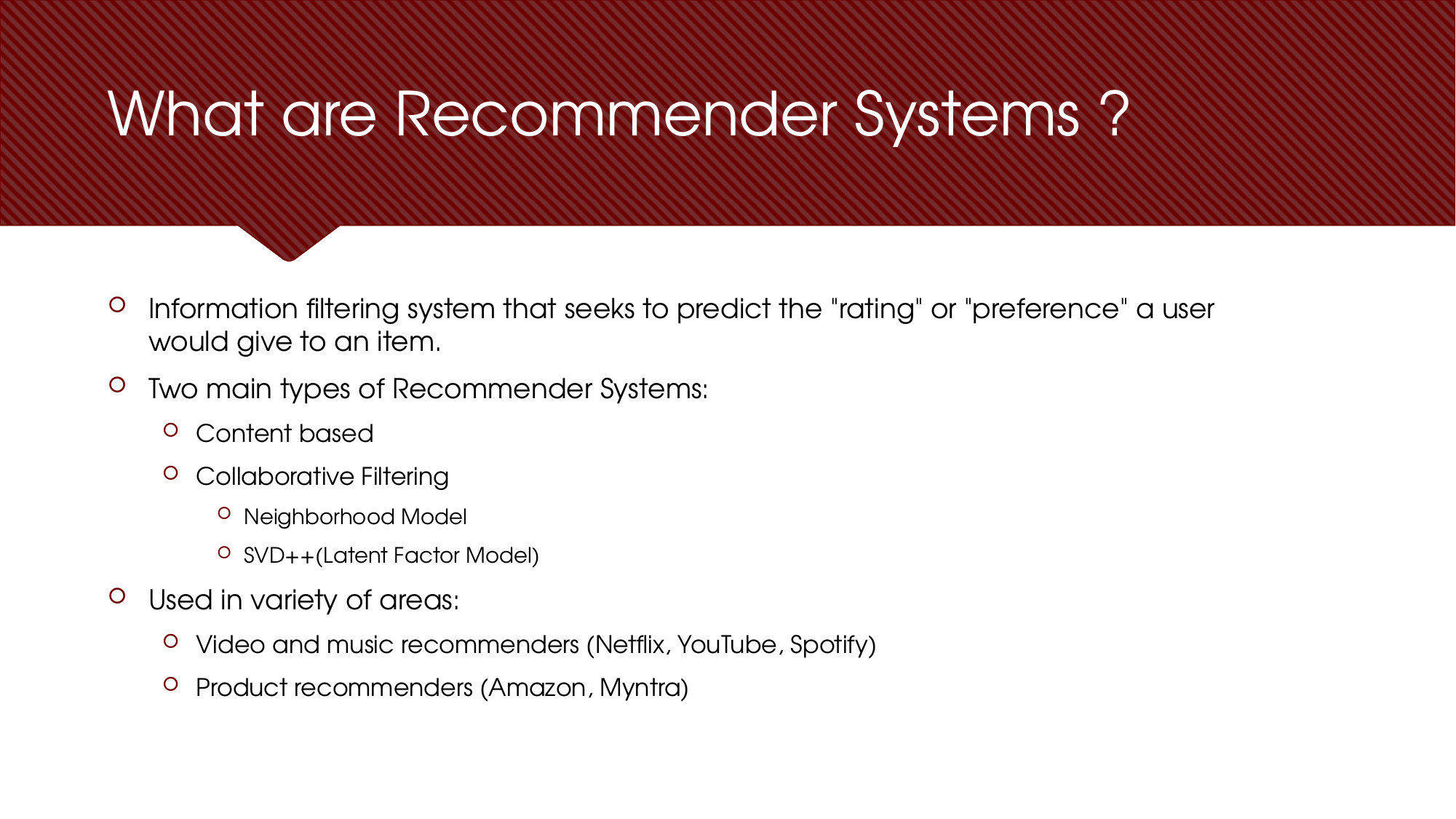

# What are Recommender Systems ?
Information filtering system that seeks to predict the "rating" or "preference" a user would give to an item.
Two main types of Recommender Systems:
Content based
Collaborative Filtering
Neighborhood Model
SVD++(Latent Factor Model)
Used in variety of areas:
Video and music recommenders (Netflix, YouTube, Spotify)
Product recommenders (Amazon, Myntra)